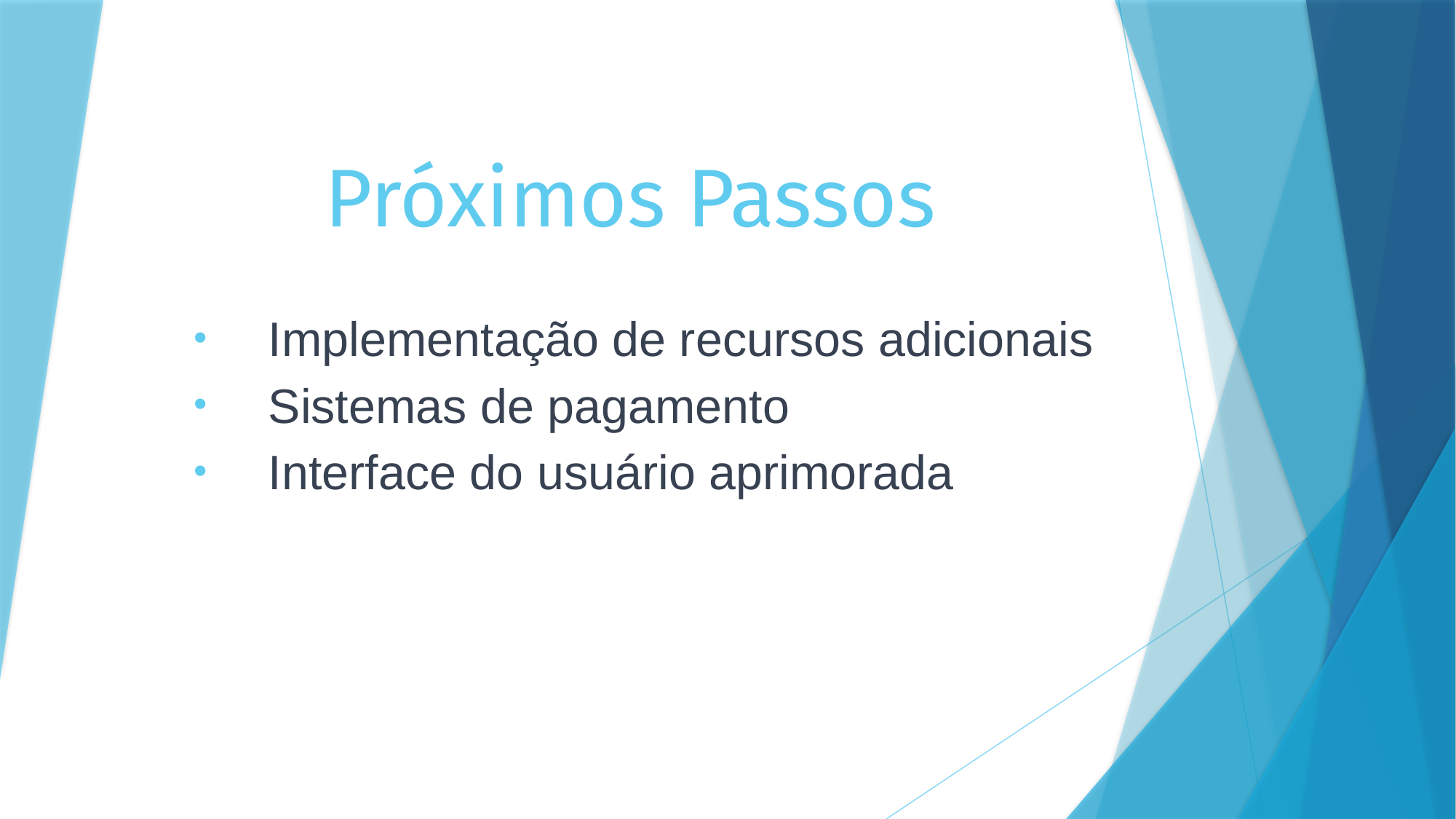

# Próximos Passos
Implementação de recursos adicionais
Sistemas de pagamento
Interface do usuário aprimorada